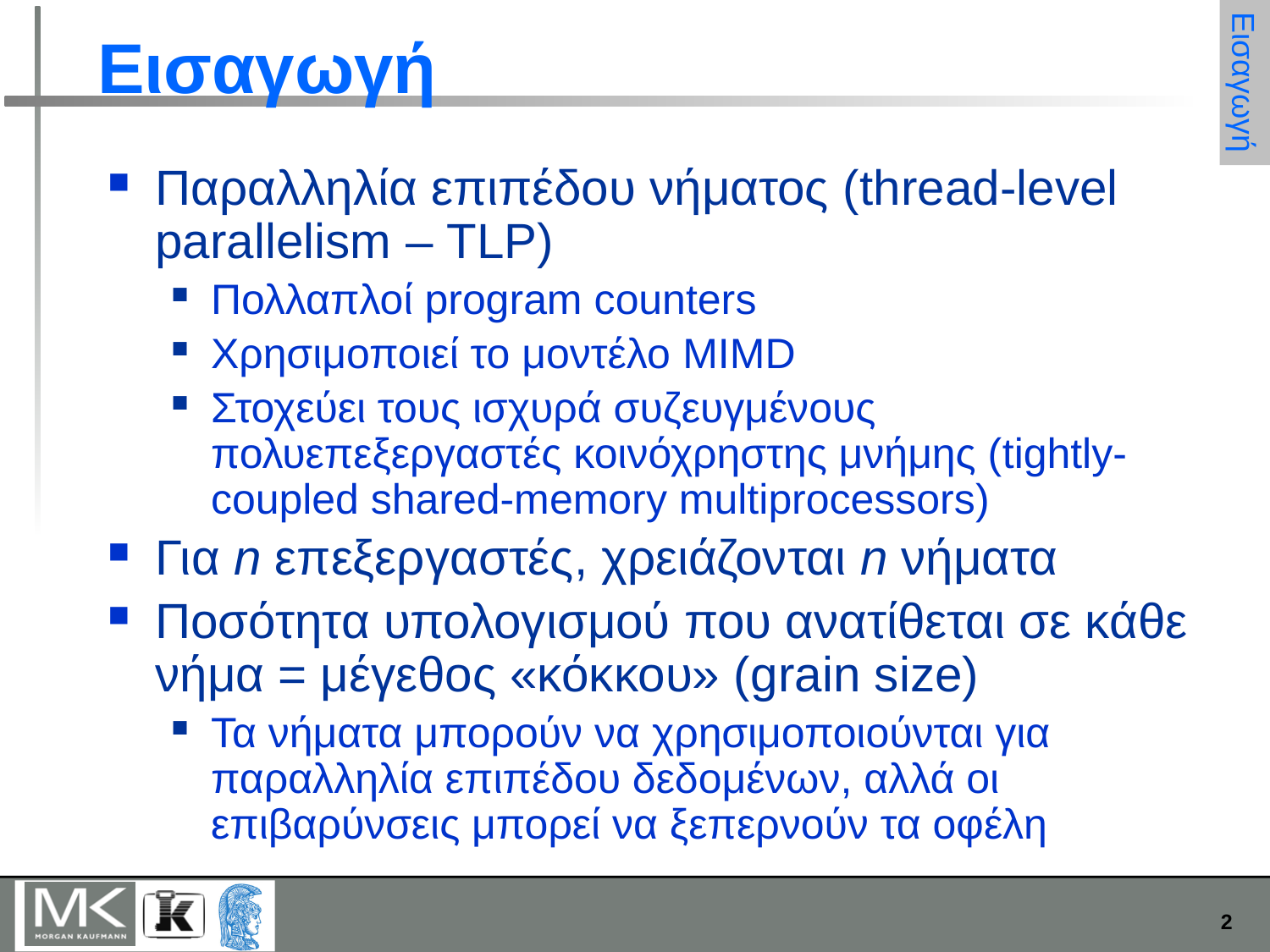

# Εισαγωγή
Εισαγωγή
Παραλληλία επιπέδου νήματος (thread-level parallelism – TLP)
Πολλαπλοί program counters
Χρησιμοποιεί το μοντέλο MIMD
Στοχεύει τους ισχυρά συζευγμένους πολυεπεξεργαστές κοινόχρηστης μνήμης (tightly-coupled shared-memory multiprocessors)
Για n επεξεργαστές, χρειάζονται n νήματα
Ποσότητα υπολογισμού που ανατίθεται σε κάθε νήμα = μέγεθος «κόκκου» (grain size)
Τα νήματα μπορούν να χρησιμοποιούνται για παραλληλία επιπέδου δεδομένων, αλλά οι επιβαρύνσεις μπορεί να ξεπερνούν τα οφέλη